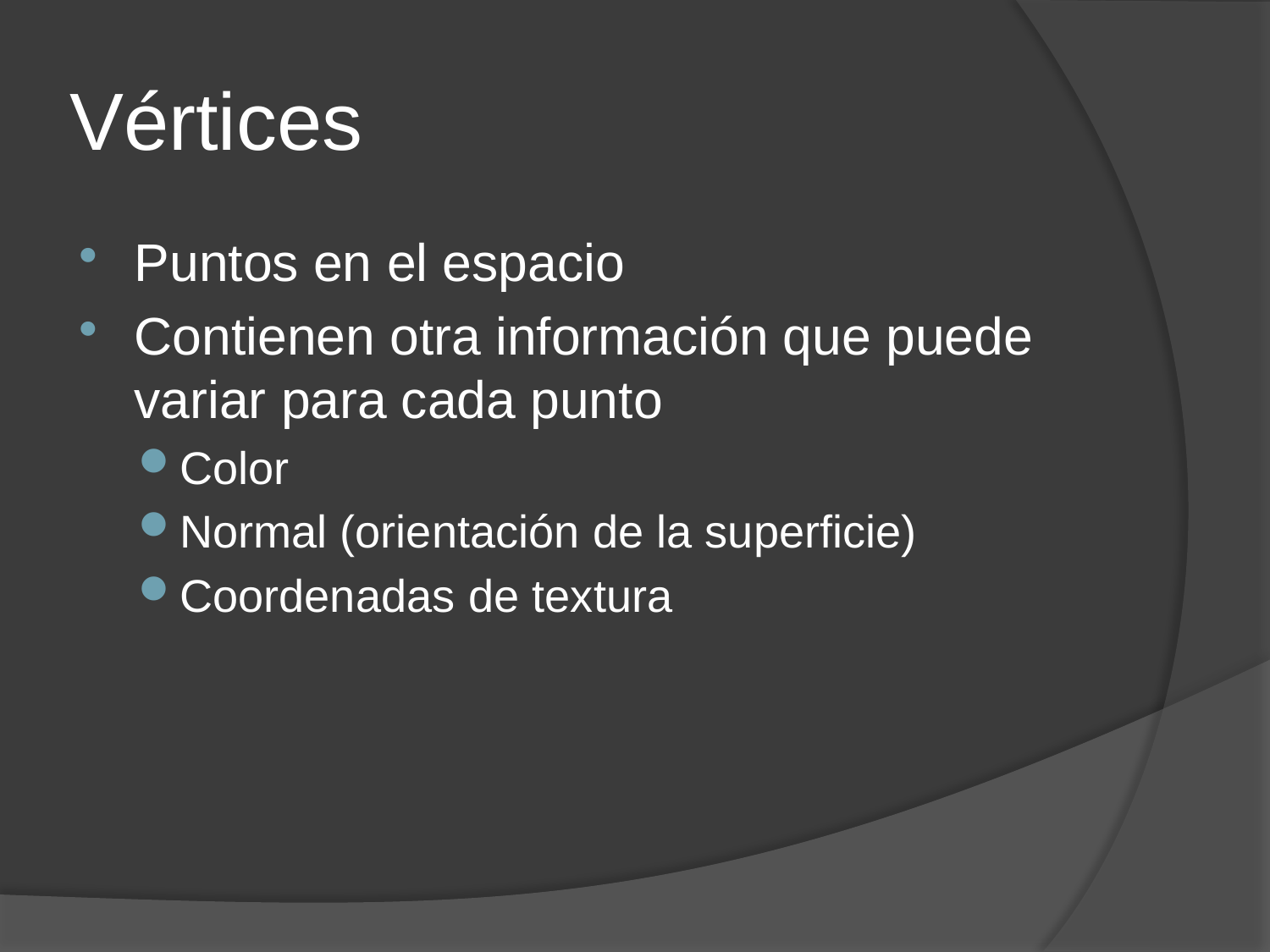

# Vértices
Puntos en el espacio
Contienen otra información que puede variar para cada punto
Color
Normal (orientación de la superficie)
Coordenadas de textura